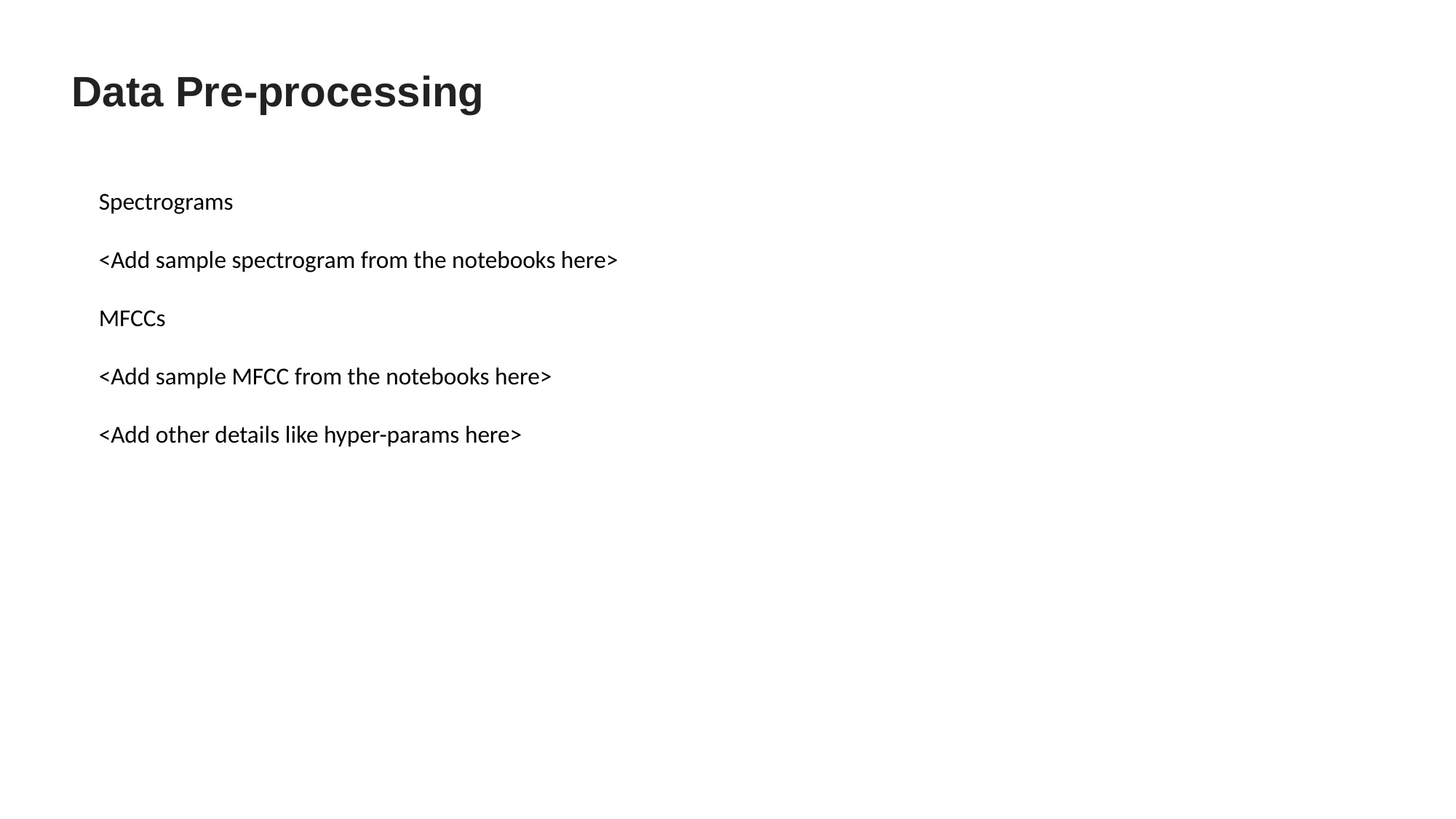

Data Pre-processing
Spectrograms

<Add sample spectrogram from the notebooks here>

MFCCs

<Add sample MFCC from the notebooks here>

<Add other details like hyper-params here>